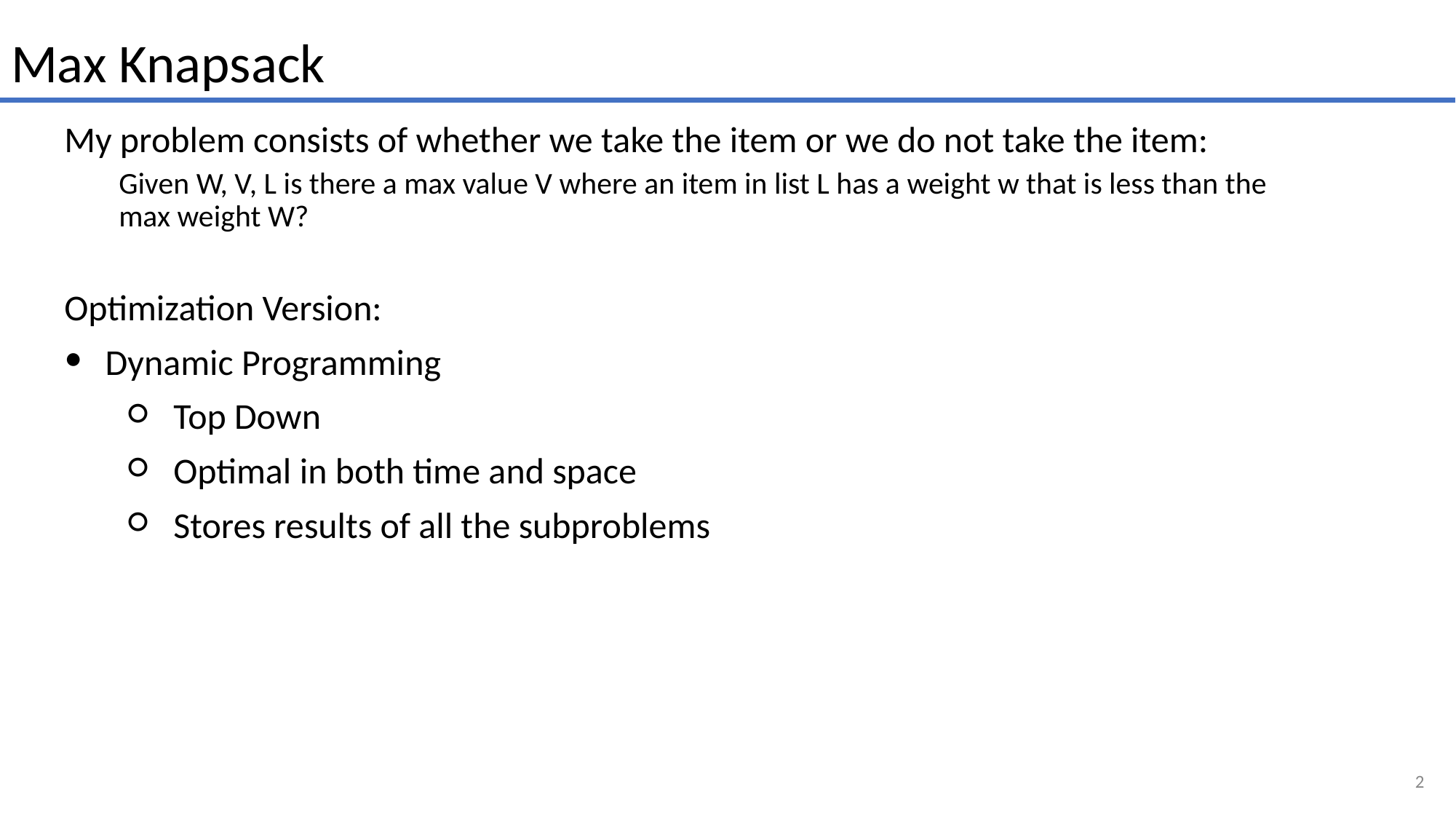

Max Knapsack
My problem consists of whether we take the item or we do not take the item:
Given W, V, L is there a max value V where an item in list L has a weight w that is less than the max weight W?

Optimization Version:
Dynamic Programming
Top Down
Optimal in both time and space
Stores results of all the subproblems
2